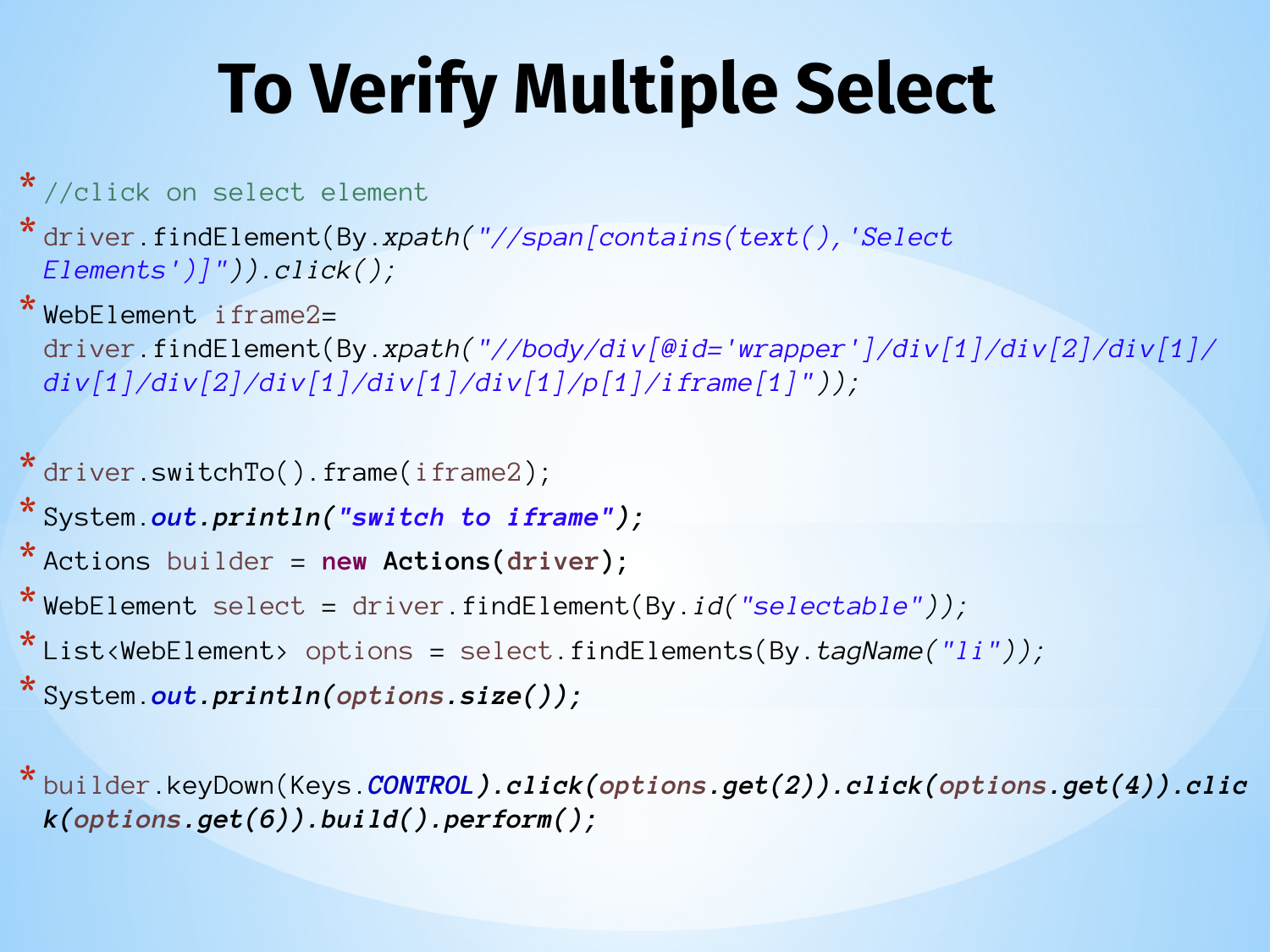

# To Verify Multiple Select
//click on select element
driver.findElement(By.xpath("//span[contains(text(),'Select Elements')]")).click();
WebElement iframe2= driver.findElement(By.xpath("//body/div[@id='wrapper']/div[1]/div[2]/div[1]/div[1]/div[2]/div[1]/div[1]/div[1]/p[1]/iframe[1]"));

driver.switchTo().frame(iframe2);
System.out.println("switch to iframe");
Actions builder = new Actions(driver);
WebElement select = driver.findElement(By.id("selectable"));
List<WebElement> options = select.findElements(By.tagName("li"));
System.out.println(options.size());

builder.keyDown(Keys.CONTROL).click(options.get(2)).click(options.get(4)).click(options.get(6)).build().perform();